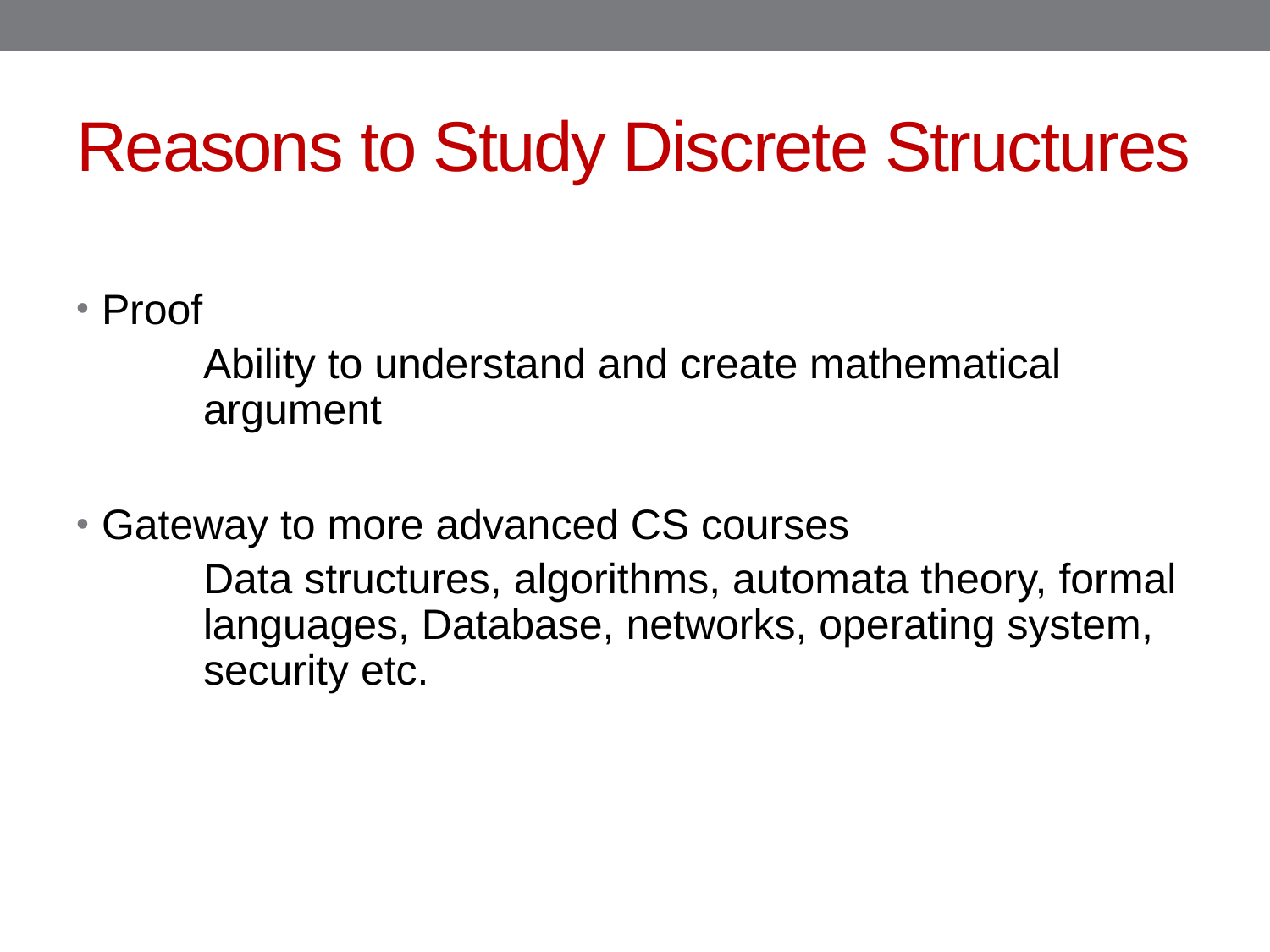

# Reasons to Study Discrete Structures

Proof
	Ability to understand and create mathematical   	argument

Gateway to more advanced CS courses
	Data structures, algorithms, automata theory, formal 	languages, Database, networks, operating system, 	security etc.